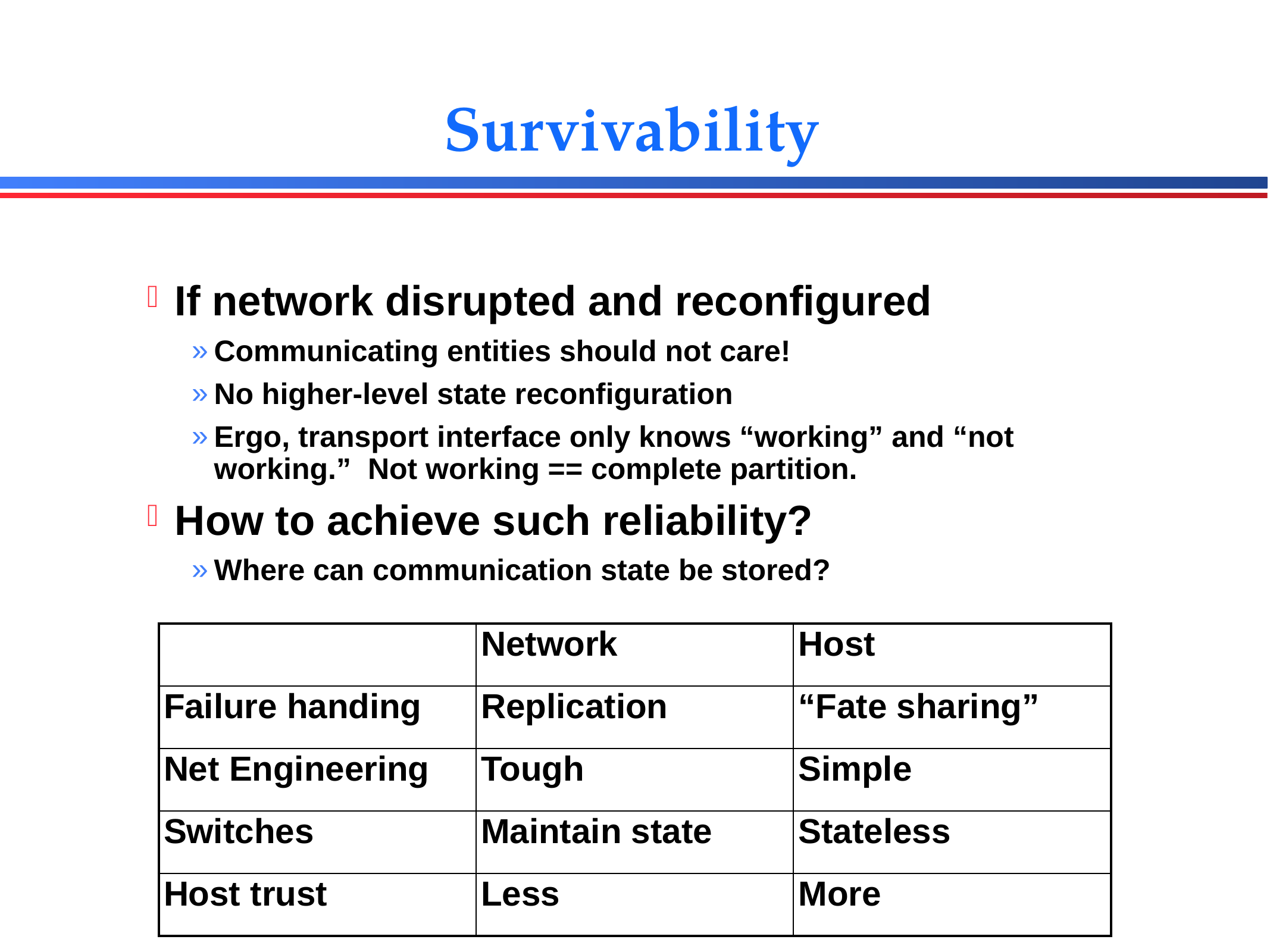

# Survivability

If network disrupted and reconfigured
Communicating entities should not care!
No higher-level state reconfiguration
Ergo, transport interface only knows “working” and “not working.”  Not working == complete partition.
How to achieve such reliability?
Where can communication state be stored?
|  | Network | Host |
| --- | --- | --- |
| Failure handing | Replication | “Fate sharing” |
| Net Engineering | Tough | Simple |
| Switches | Maintain state | Stateless |
| Host trust | Less | More |
13